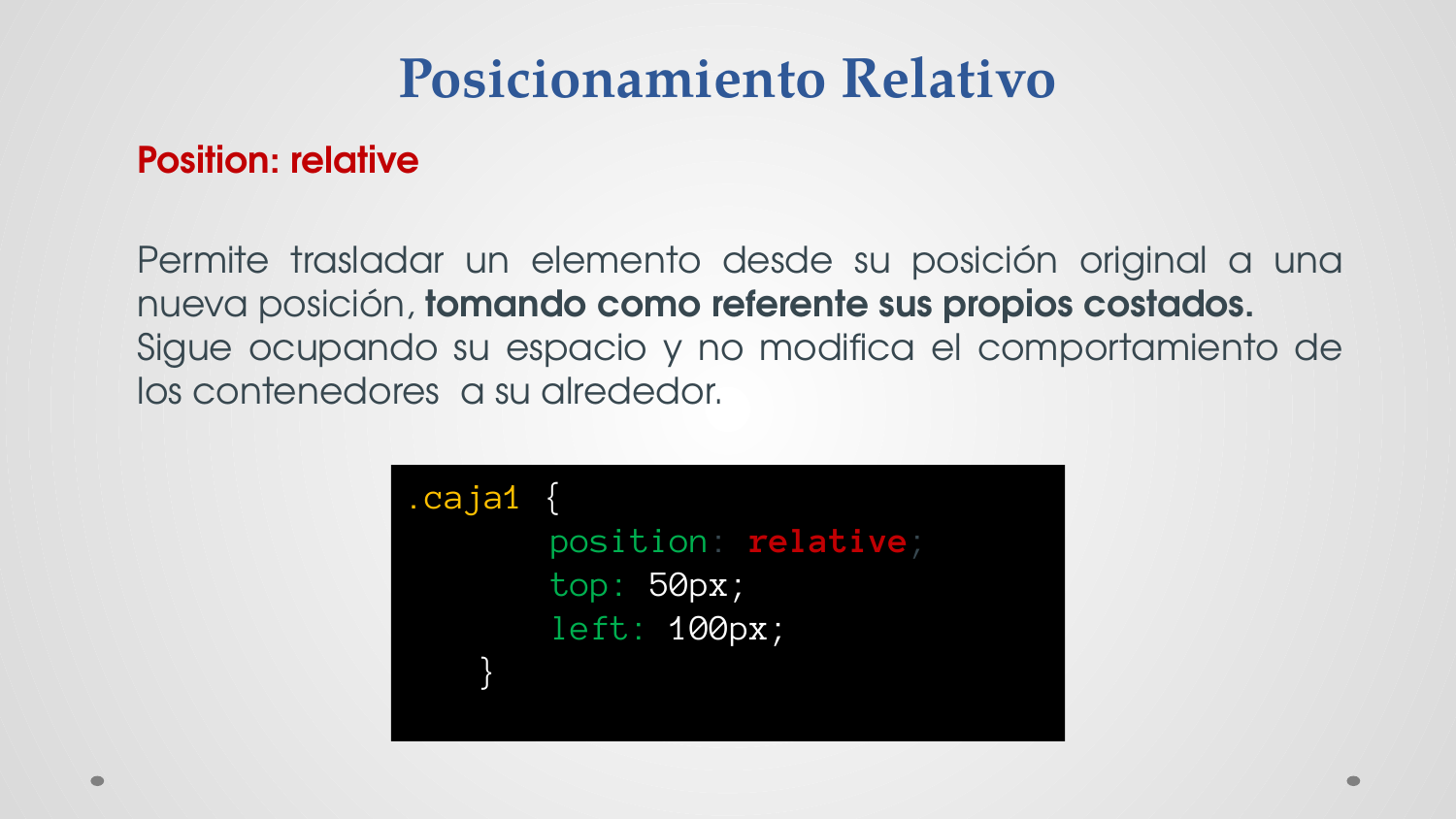

Posicionamiento Relativo
Position: relative

Permite trasladar un elemento desde su posición original a una nueva posición, tomando como referente sus propios costados.
Sigue ocupando su espacio y no modifica el comportamiento de los contenedores  a su alrededor.

.caja1 {
	position: relative;
	top: 50px;
	left: 100px;
}